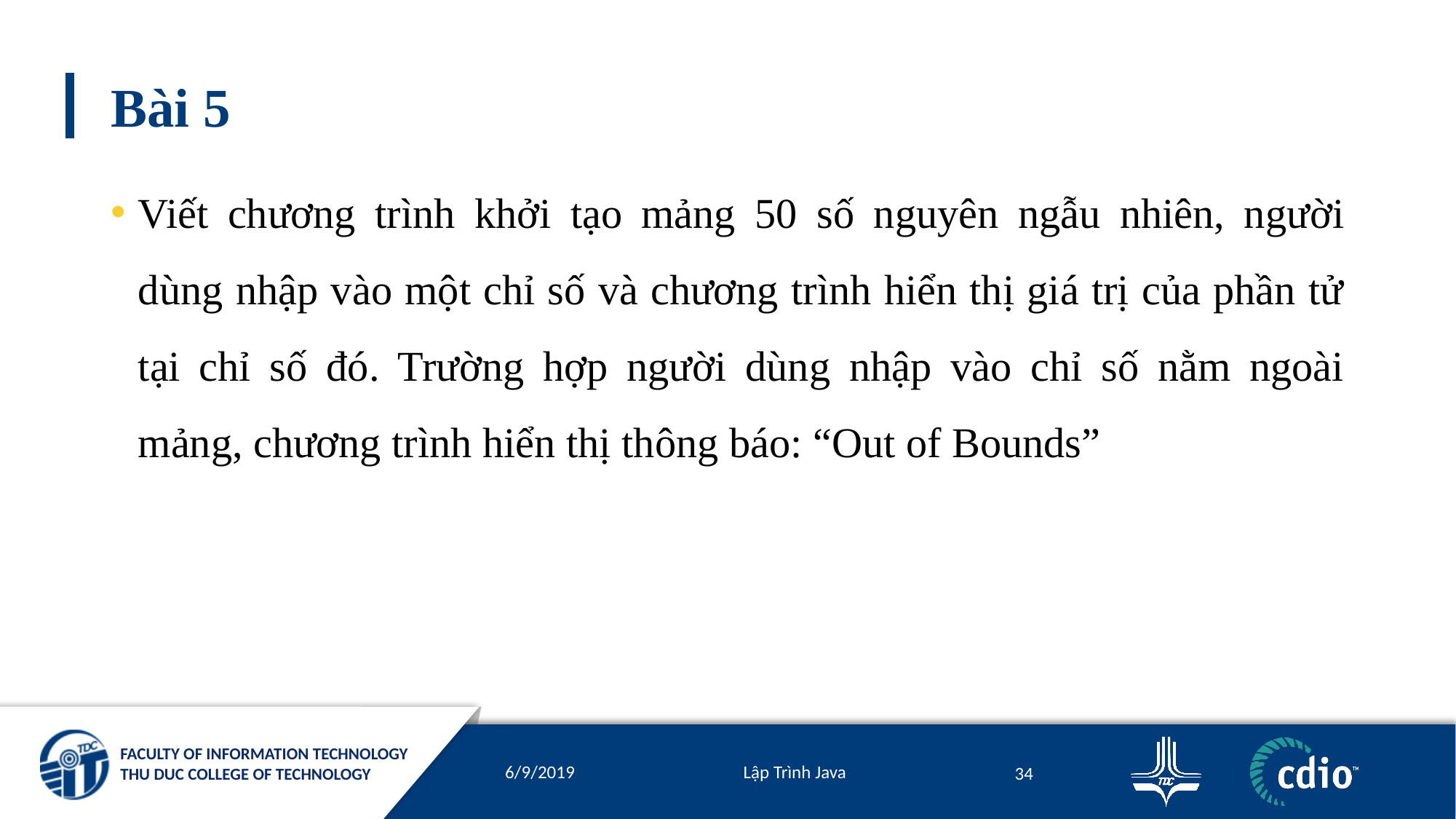

# Bài 5
Viết chương trình khởi tạo mảng 50 số nguyên ngẫu nhiên, người dùng nhập vào một chỉ số và chương trình hiển thị giá trị của phần tử tại chỉ số đó. Trường hợp người dùng nhập vào chỉ số nằm ngoài mảng, chương trình hiển thị thông báo: “Out of Bounds”